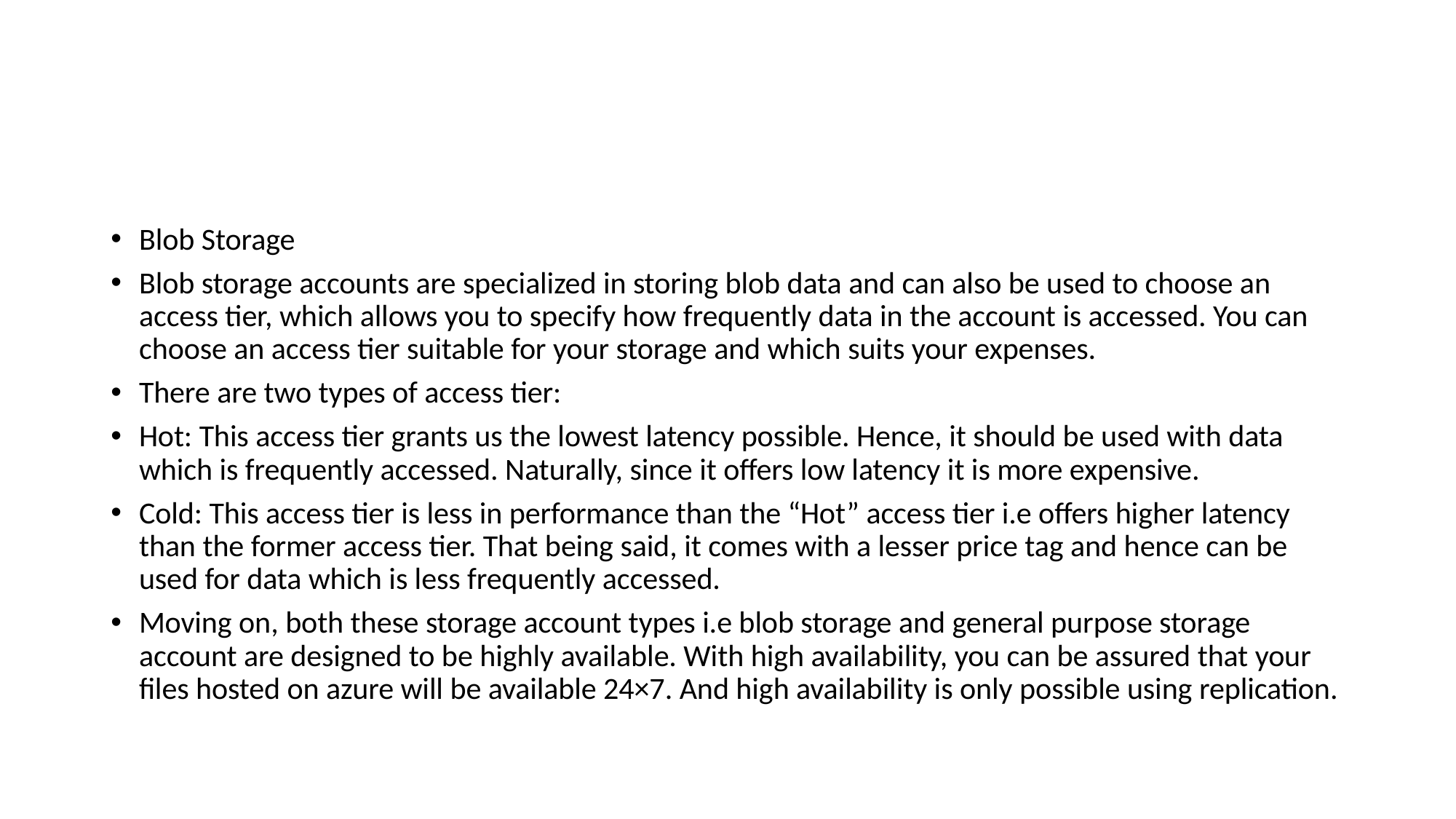

#
Blob Storage
Blob storage accounts are specialized in storing blob data and can also be used to choose an access tier, which allows you to specify how frequently data in the account is accessed. You can choose an access tier suitable for your storage and which suits your expenses.
There are two types of access tier:
Hot: This access tier grants us the lowest latency possible. Hence, it should be used with data which is frequently accessed. Naturally, since it offers low latency it is more expensive.
Cold: This access tier is less in performance than the “Hot” access tier i.e offers higher latency than the former access tier. That being said, it comes with a lesser price tag and hence can be used for data which is less frequently accessed.
Moving on, both these storage account types i.e blob storage and general purpose storage account are designed to be highly available. With high availability, you can be assured that your files hosted on azure will be available 24×7. And high availability is only possible using replication.